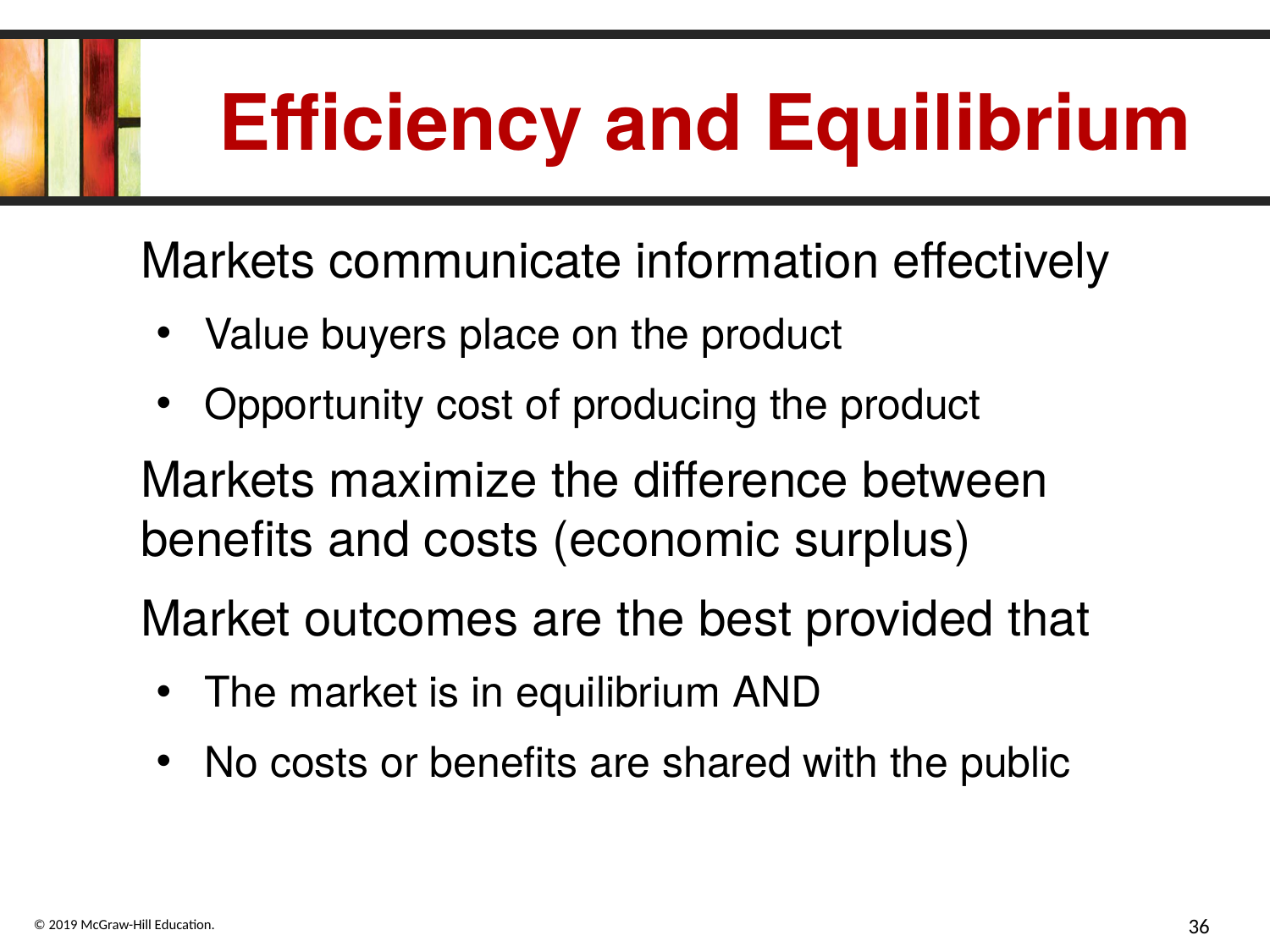

# Efficiency and Equilibrium
Markets communicate information effectively
Value buyers place on the product
Opportunity cost of producing the product
Markets maximize the difference between benefits and costs (economic surplus)
Market outcomes are the best provided that
The market is in equilibrium AND
No costs or benefits are shared with the public